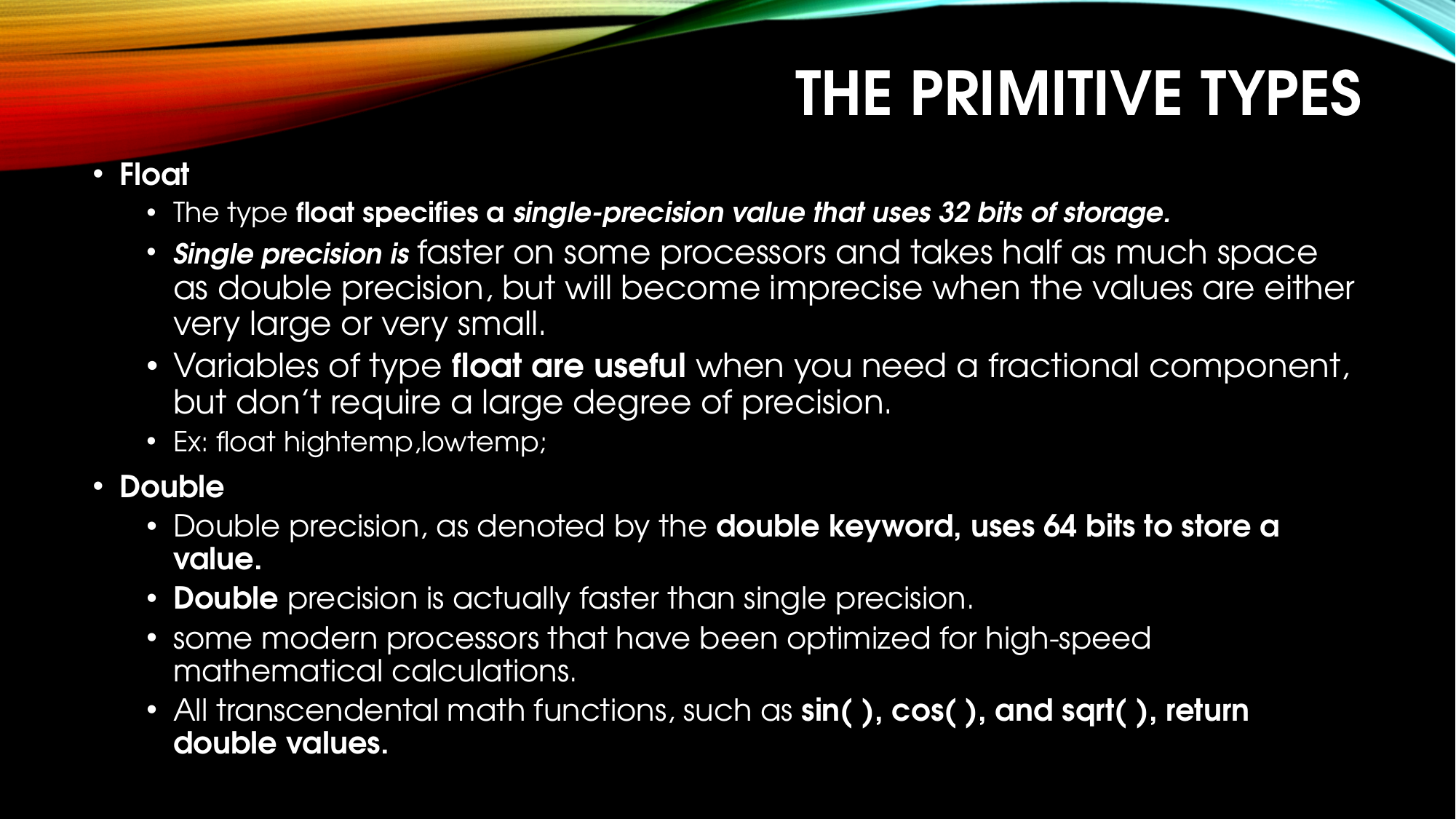

# The Primitive Types
Float
The type float specifies a single-precision value that uses 32 bits of storage.
Single precision is faster on some processors and takes half as much space as double precision, but will become imprecise when the values are either very large or very small.
Variables of type float are useful when you need a fractional component, but don’t require a large degree of precision.
Ex: float hightemp,lowtemp;
Double
Double precision, as denoted by the double keyword, uses 64 bits to store a value.
Double precision is actually faster than single precision.
some modern processors that have been optimized for high-speed mathematical calculations.
All transcendental math functions, such as sin( ), cos( ), and sqrt( ), return double values.